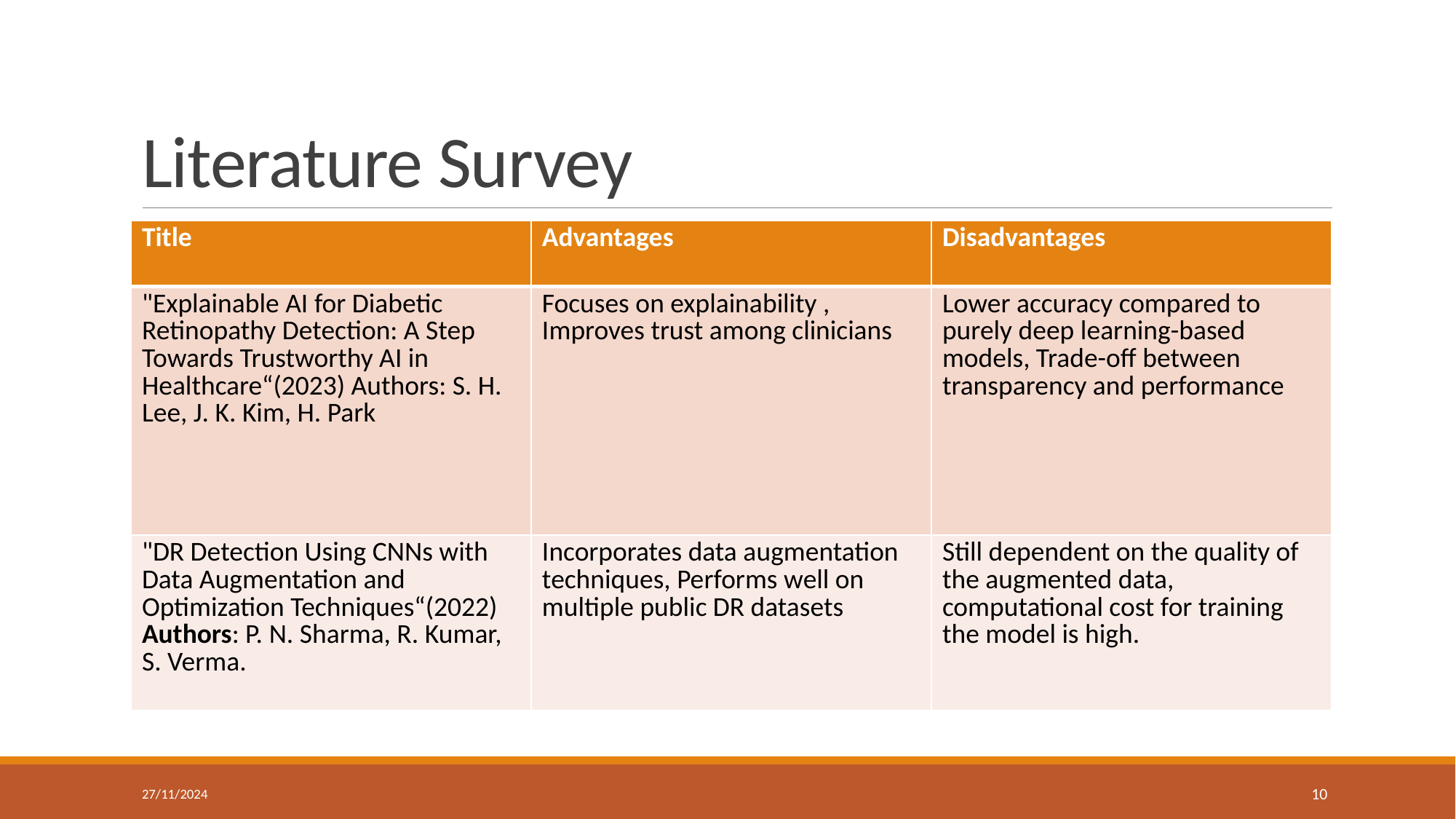

# Literature Survey
| Title | Advantages | Disadvantages |
| --- | --- | --- |
| "Explainable AI for Diabetic Retinopathy Detection: A Step Towards Trustworthy AI in Healthcare“(2023) Authors: S. H. Lee, J. K. Kim, H. Park | Focuses on explainability , Improves trust among clinicians | Lower accuracy compared to purely deep learning-based models, Trade-off between transparency and performance |
| "DR Detection Using CNNs with Data Augmentation and Optimization Techniques“(2022) Authors: P. N. Sharma, R. Kumar, S. Verma. | Incorporates data augmentation techniques, Performs well on multiple public DR datasets | Still dependent on the quality of the augmented data, computational cost for training the model is high. |
27/11/2024
10